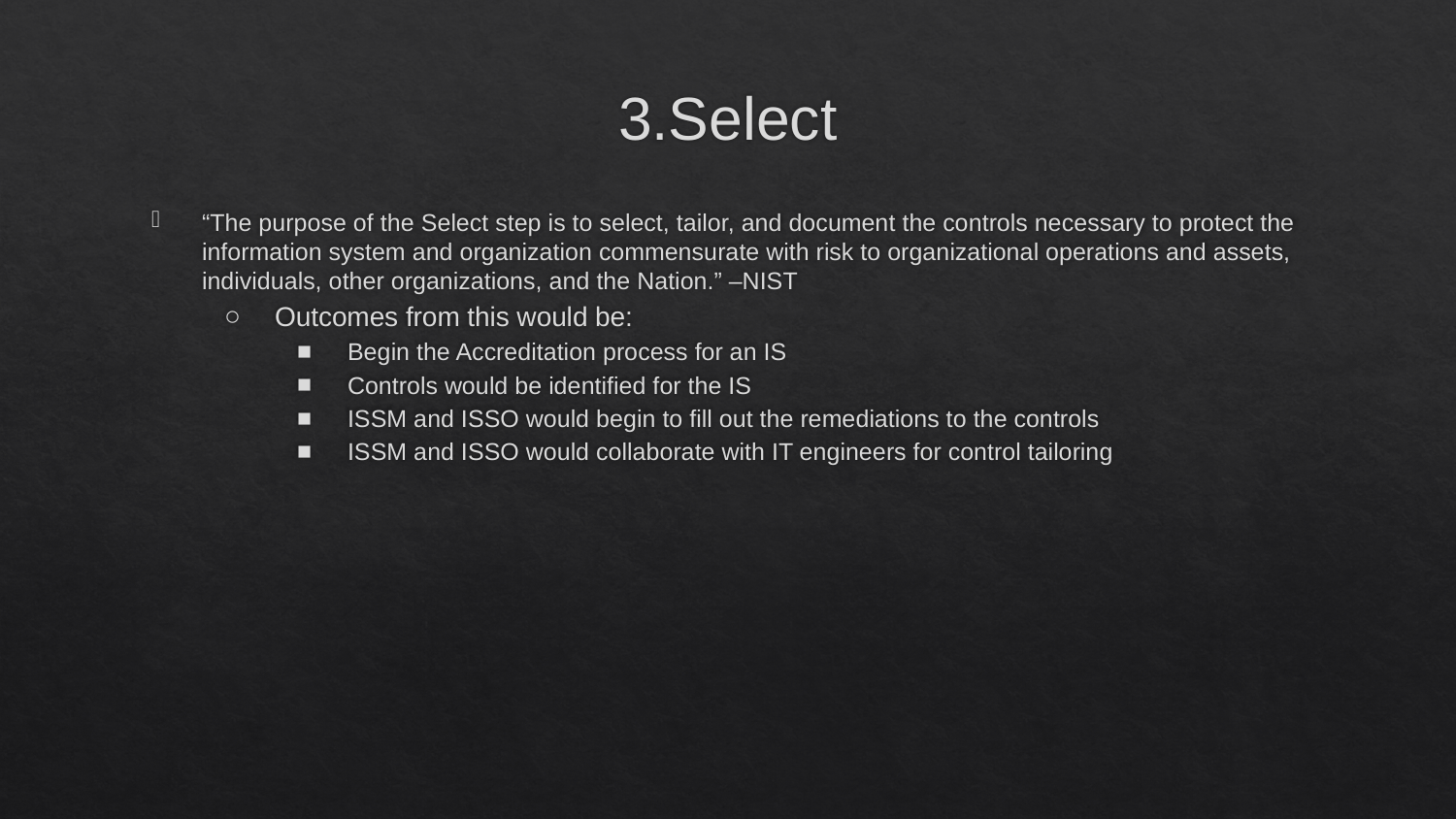

# 3.Select
“The purpose of the Select step is to select, tailor, and document the controls necessary to protect the information system and organization commensurate with risk to organizational operations and assets, individuals, other organizations, and the Nation.” –NIST
Outcomes from this would be:
Begin the Accreditation process for an IS
Controls would be identified for the IS
ISSM and ISSO would begin to fill out the remediations to the controls
ISSM and ISSO would collaborate with IT engineers for control tailoring